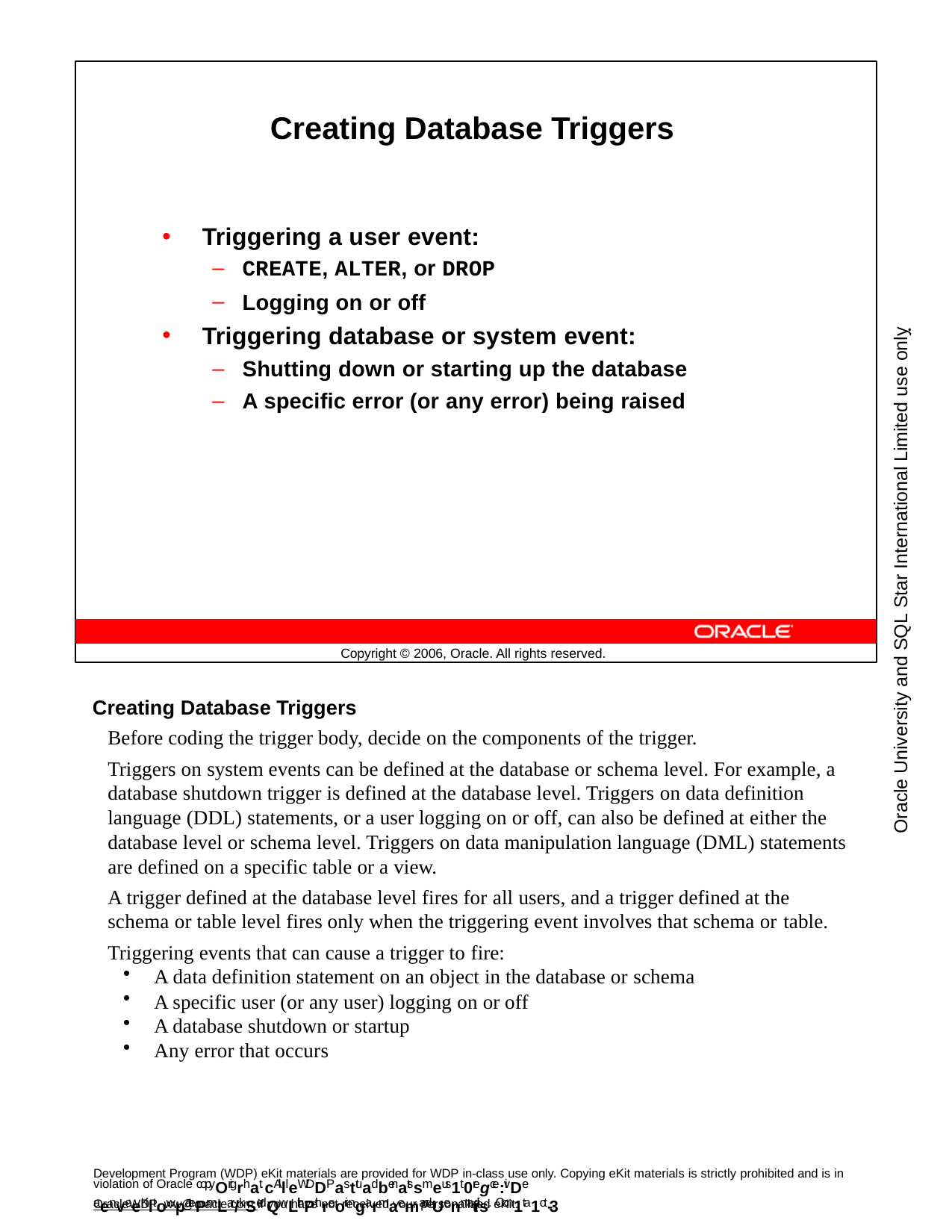

Creating Database Triggers
Triggering a user event:
CREATE, ALTER, or DROP
Logging on or off
Triggering database or system event:
Shutting down or starting up the database
A specific error (or any error) being raised
Oracle University and SQL Star International Limited use onlyฺ
Copyright © 2006, Oracle. All rights reserved.
Creating Database Triggers
Before coding the trigger body, decide on the components of the trigger.
Triggers on system events can be defined at the database or schema level. For example, a  database shutdown trigger is defined at the database level. Triggers on data definition  language (DDL) statements, or a user logging on or off, can also be defined at either the  database level or schema level. Triggers on data manipulation language (DML) statements  are defined on a specific table or a view.
A trigger defined at the database level fires for all users, and a trigger defined at the  schema or table level fires only when the triggering event involves that schema or table.
Triggering events that can cause a trigger to fire:
A data definition statement on an object in the database or schema
A specific user (or any user) logging on or off
A database shutdown or startup
Any error that occurs
Development Program (WDP) eKit materials are provided for WDP in-class use only. Copying eKit materials is strictly prohibited and is in
violation of Oracle copyOrigrhat. cAllleWDDPasttuadbenatssmeus1t 0regce:ivDe aenveeKiltowpatePrmLar/kSedQwLithPthreoir ngarmaemandUenmaitils. Con1ta1ct-3
OracleWDP_ww@oracle.com if you have not received your personalized eKit.